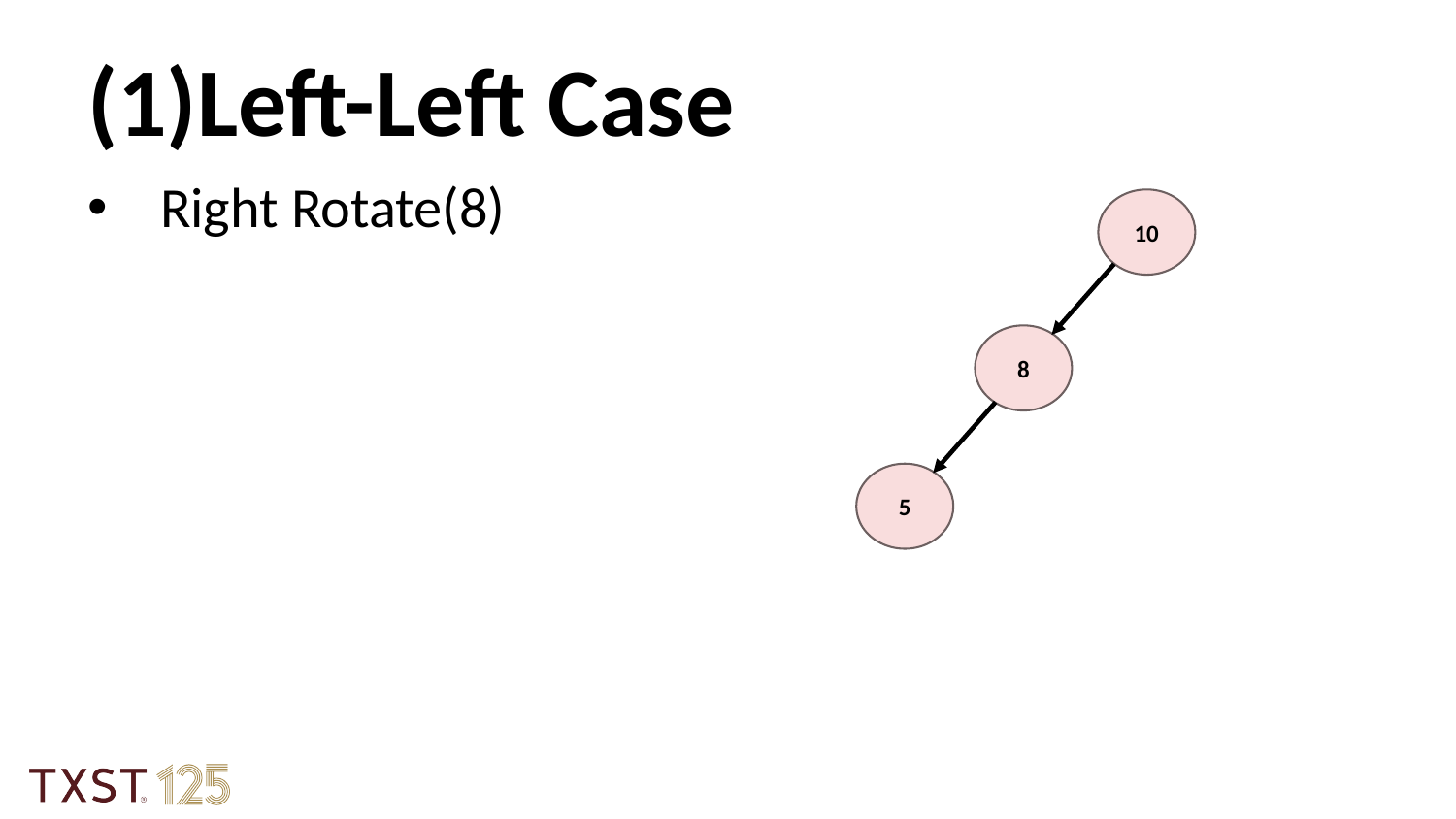

(1)Left-Left Case
Right Rotate(8)
10
8
5